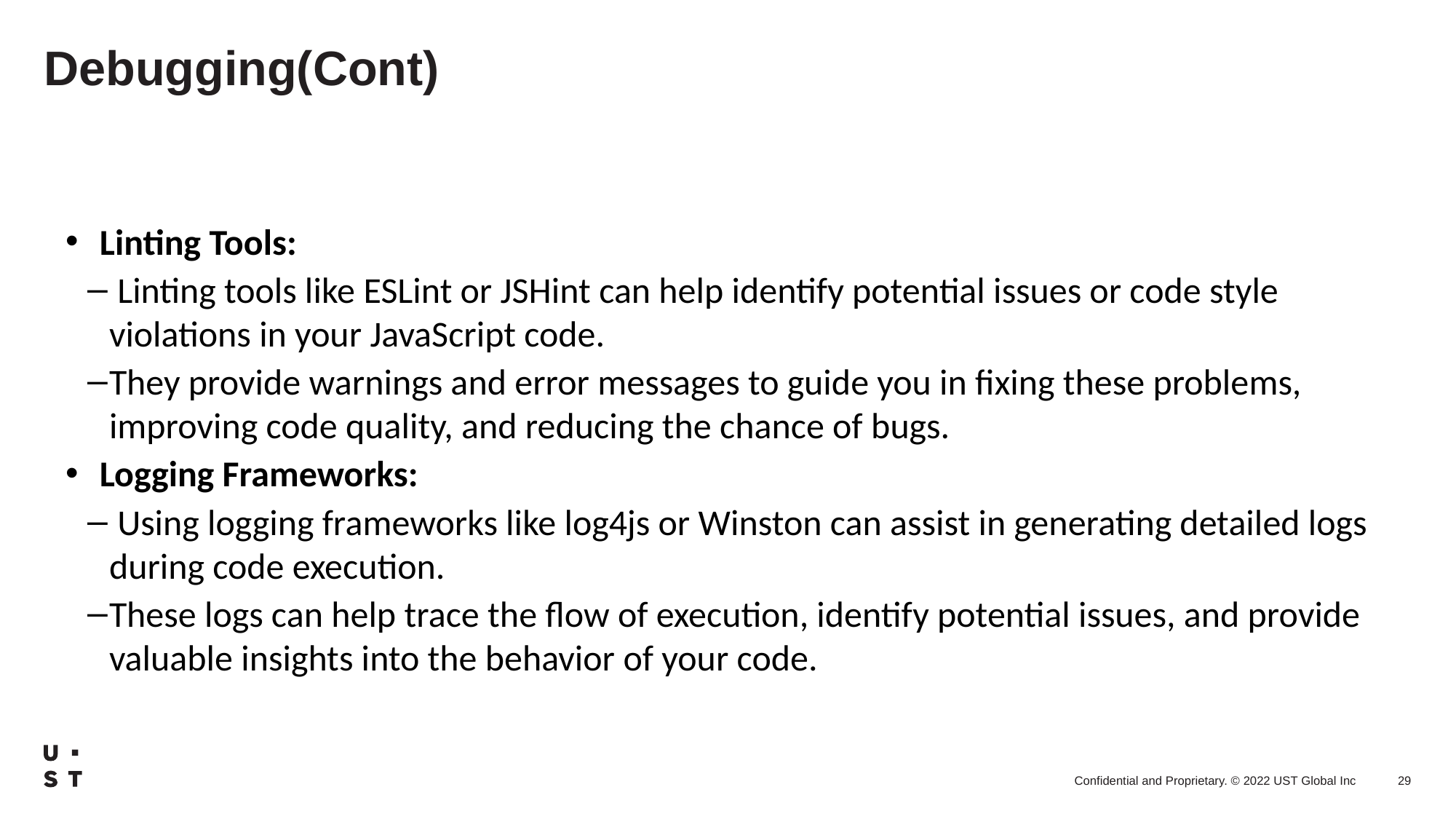

# Debugging(Cont)
Linting Tools:
 Linting tools like ESLint or JSHint can help identify potential issues or code style violations in your JavaScript code.
They provide warnings and error messages to guide you in fixing these problems, improving code quality, and reducing the chance of bugs.
Logging Frameworks:
 Using logging frameworks like log4js or Winston can assist in generating detailed logs during code execution.
These logs can help trace the flow of execution, identify potential issues, and provide valuable insights into the behavior of your code.